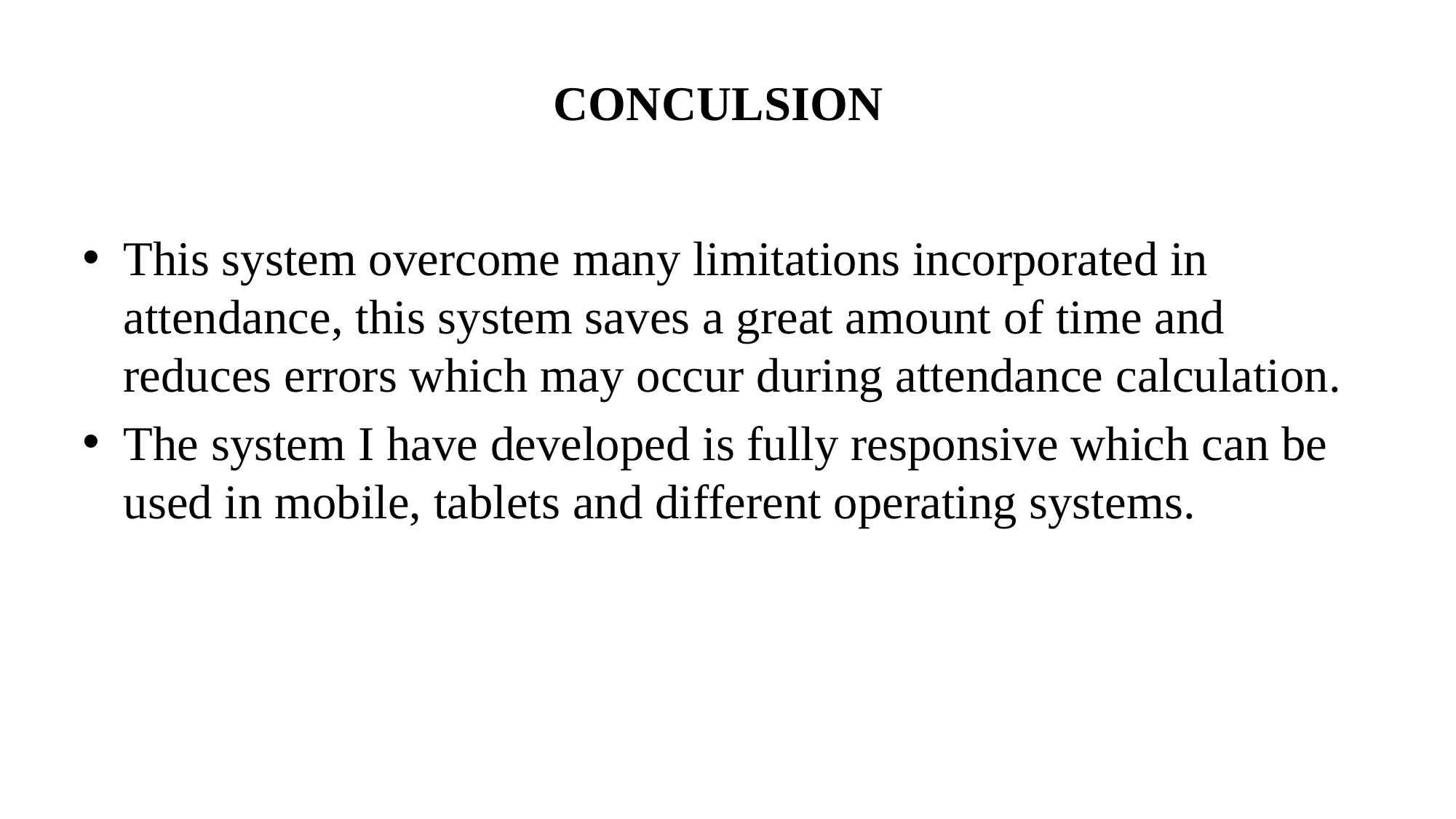

# CONCULSION
This system overcome many limitations incorporated in attendance, this system saves a great amount of time and reduces errors which may occur during attendance calculation.
The system I have developed is fully responsive which can be used in mobile, tablets and different operating systems.